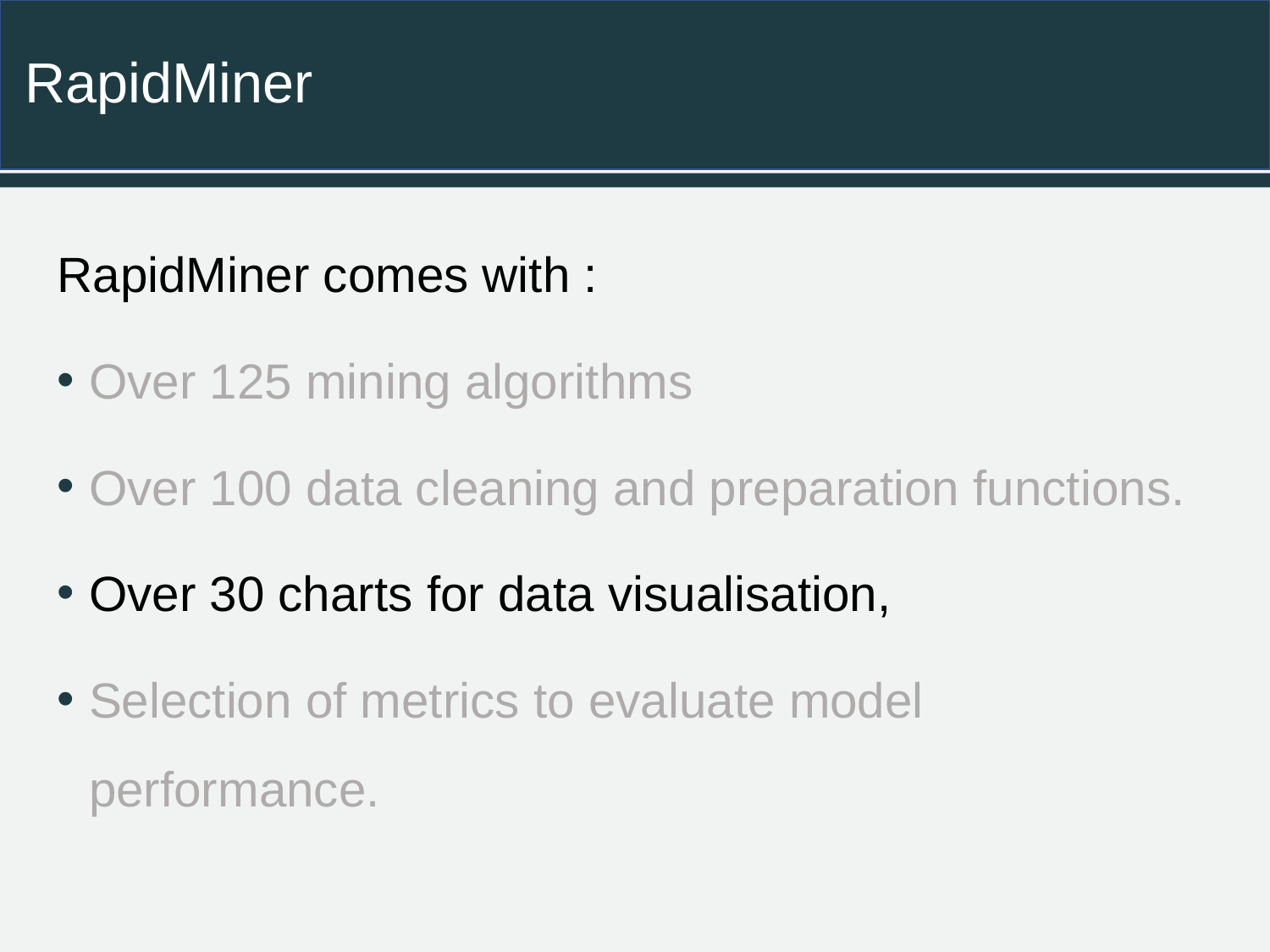

# RapidMiner
RapidMiner comes with :
Over 125 mining algorithms
Over 100 data cleaning and preparation functions.
Over 30 charts for data visualisation,
Selection of metrics to evaluate model performance.